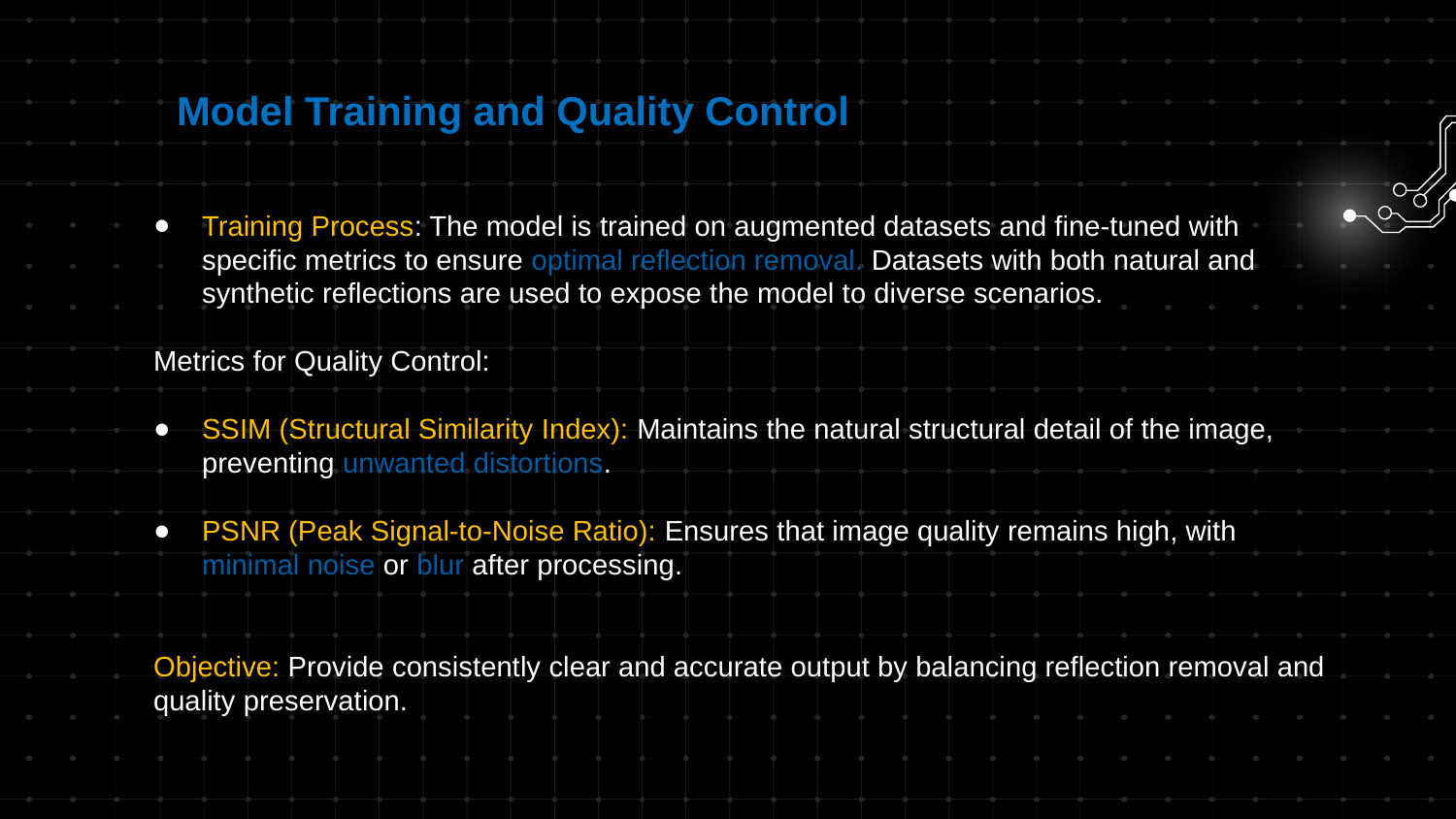

# Model Training and Quality Control
Training Process: The model is trained on augmented datasets and fine-tuned with specific metrics to ensure optimal reflection removal. Datasets with both natural and synthetic reflections are used to expose the model to diverse scenarios.

Metrics for Quality Control:

SSIM (Structural Similarity Index): Maintains the natural structural detail of the image, preventing unwanted distortions.

PSNR (Peak Signal-to-Noise Ratio): Ensures that image quality remains high, with minimal noise or blur after processing.

Objective: Provide consistently clear and accurate output by balancing reflection removal and quality preservation.